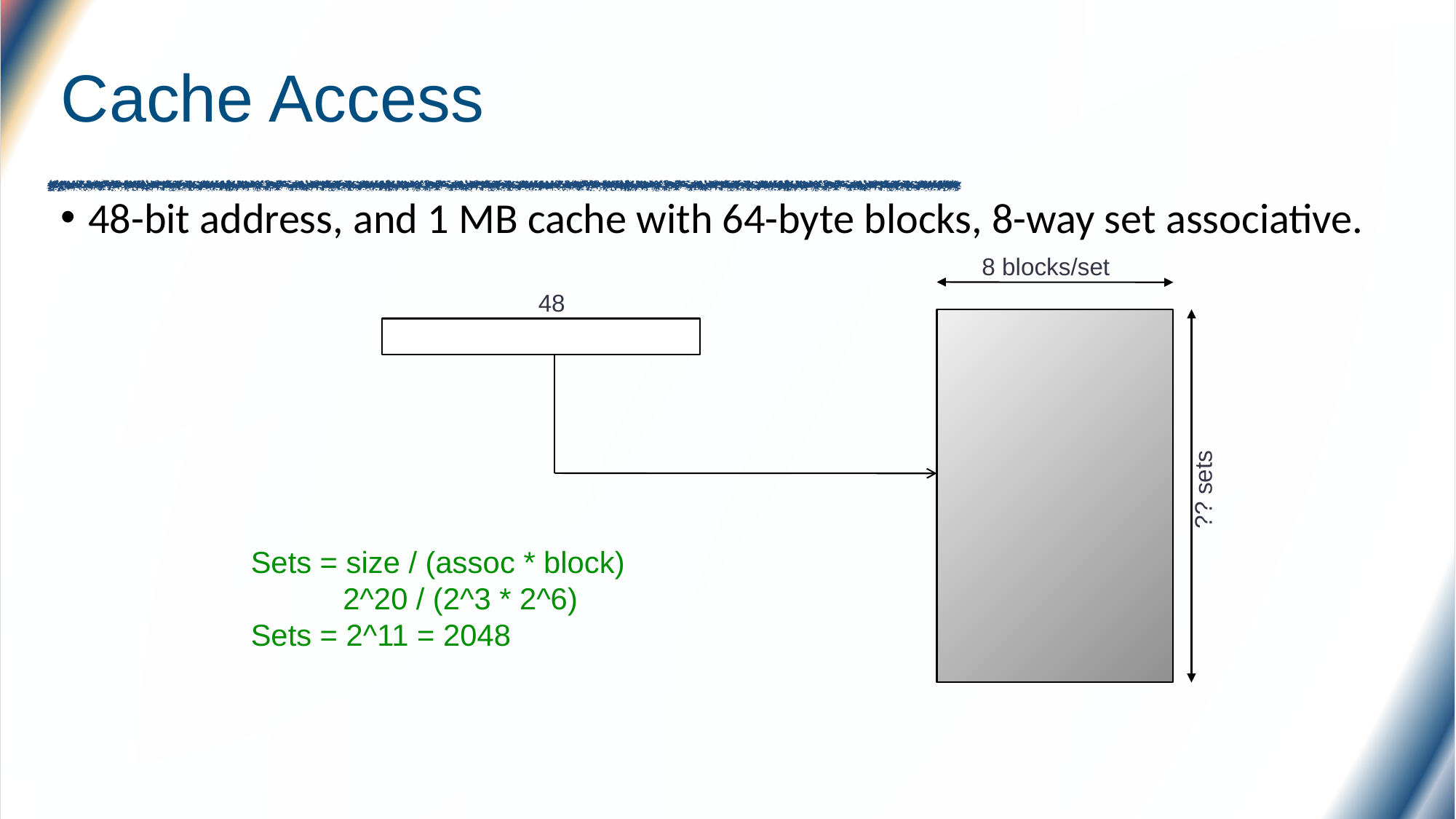

# Cache Access
48-bit address, and 1 MB cache with 64-byte blocks, 8-way set associative.
8 blocks/set
48

?? sets
Sets = size / (assoc * block)
           2^20 / (2^3 * 2^6)
Sets = 2^11 = 2048